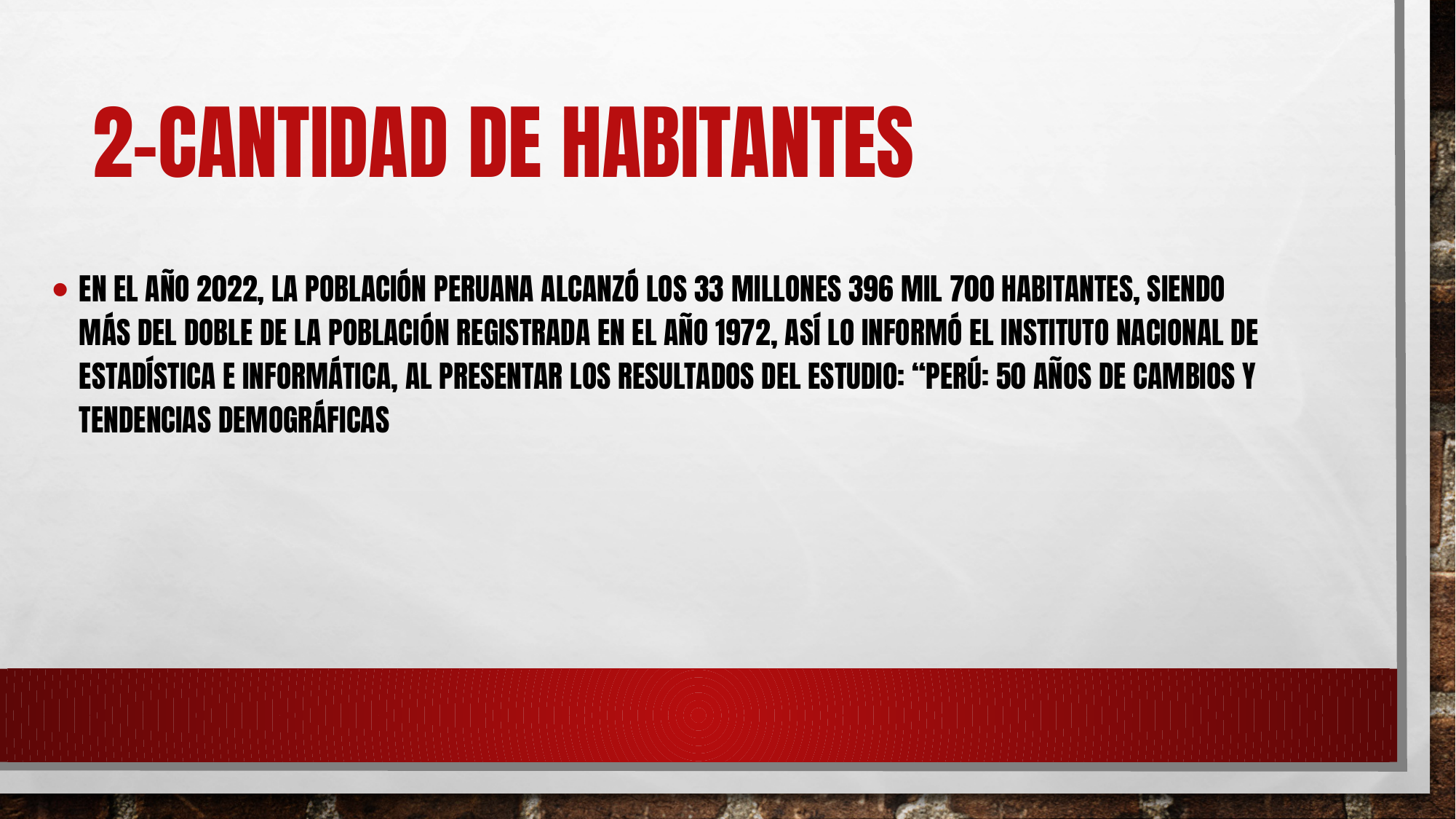

# 2-Cantidad de habitantes

En el año 2022, la población peruana alcanzó los 33 millones 396 mil 700 habitantes, siendo más del doble de la población registrada en el año 1972, así lo informó el Instituto Nacional de Estadística e Informática, al presentar los resultados del estudio: “Perú: 50 años de cambios y tendencias demográficas